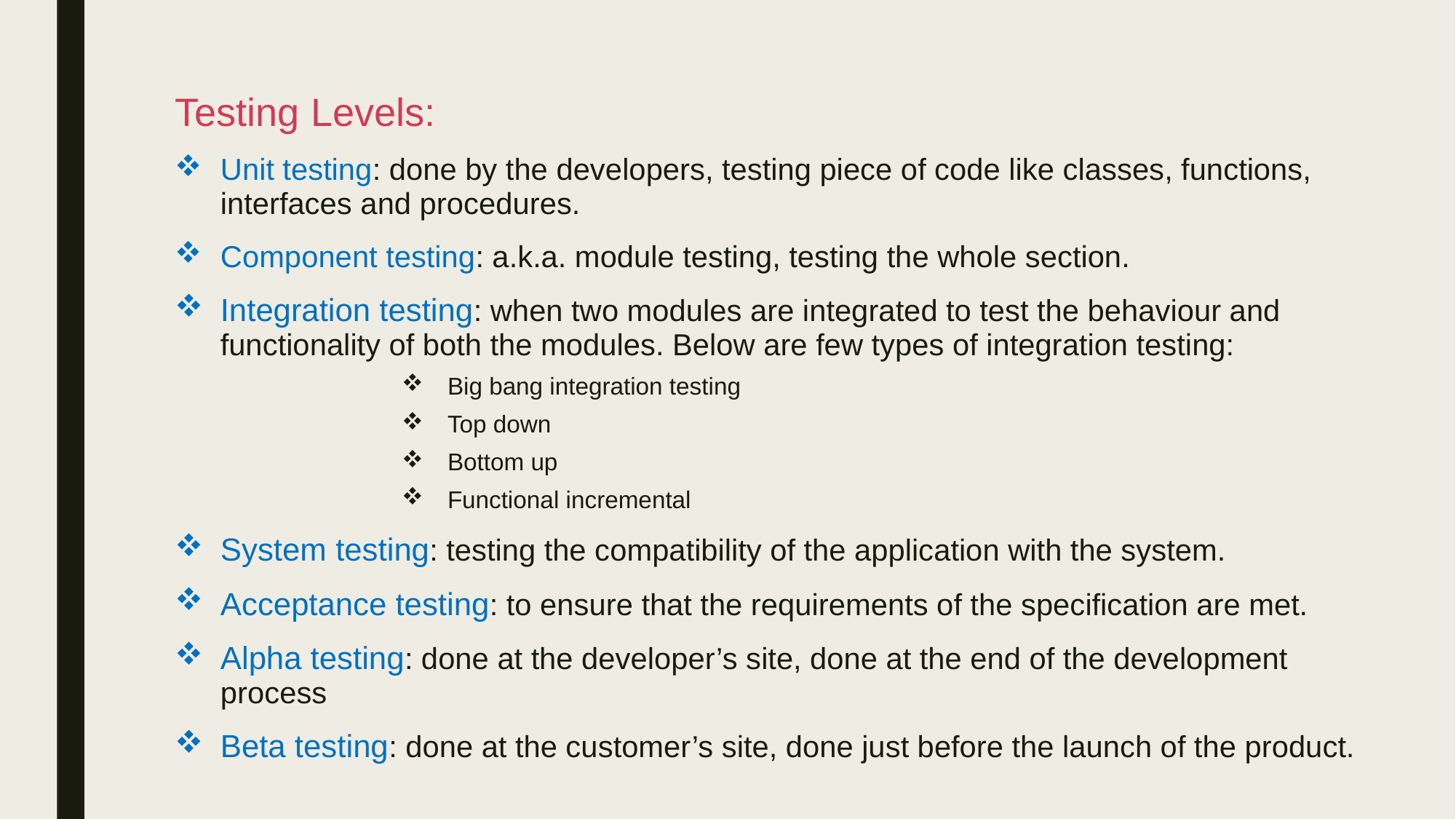

Testing Levels:
Unit testing: done by the developers, testing piece of code like classes, functions, interfaces and procedures.
Component testing: a.k.a. module testing, testing the whole section.
Integration testing: when two modules are integrated to test the behaviour and functionality of both the modules. Below are few types of integration testing:
Big bang integration testing
Top down
Bottom up
Functional incremental
System testing: testing the compatibility of the application with the system.
Acceptance testing: to ensure that the requirements of the specification are met.
Alpha testing: done at the developer’s site, done at the end of the development process
Beta testing: done at the customer’s site, done just before the launch of the product.